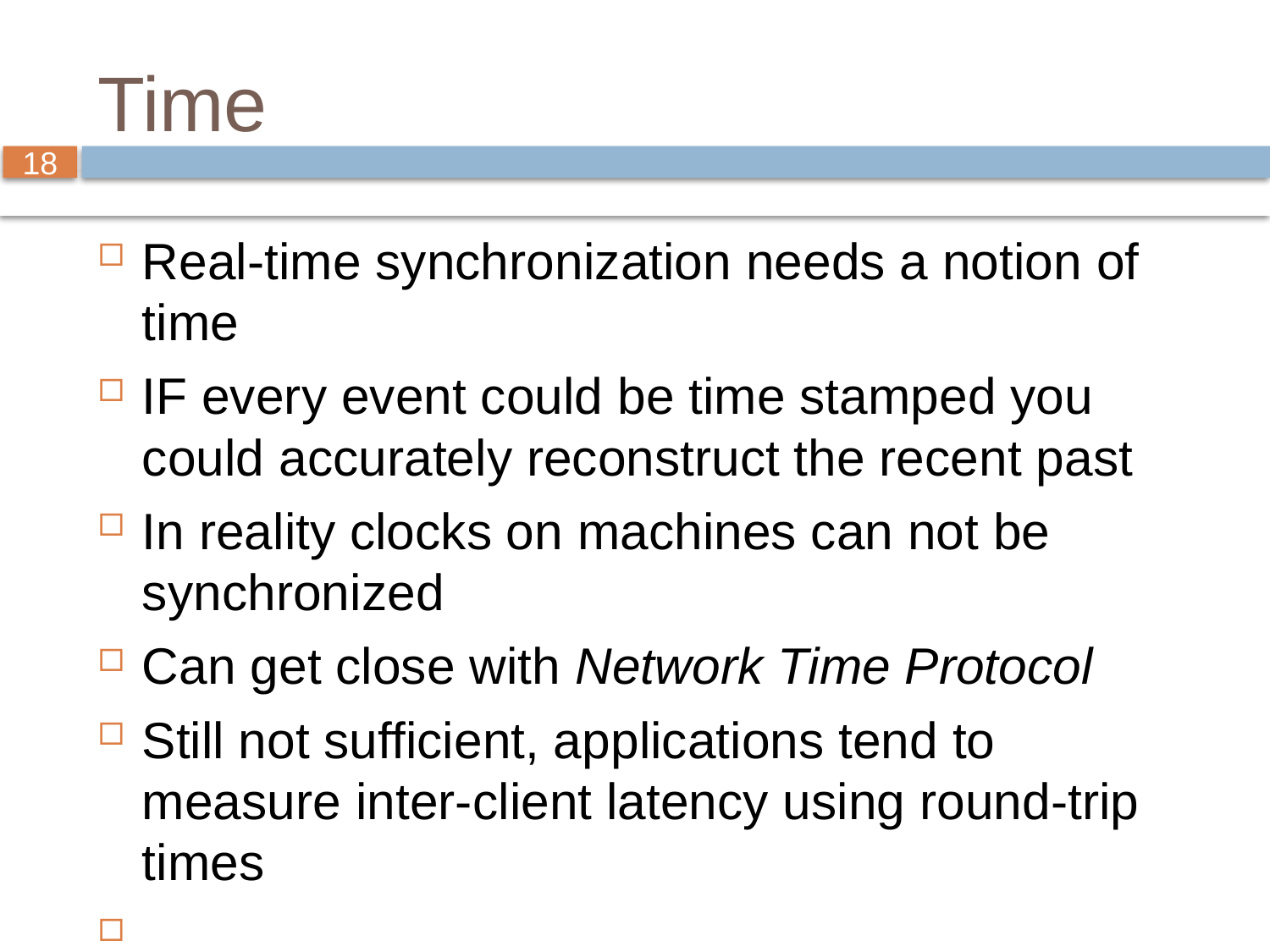

# Time
Real-time synchronization needs a notion of time
IF every event could be time stamped you could accurately reconstruct the recent past
In reality clocks on machines can not be synchronized
Can get close with Network Time Protocol
Still not sufficient, applications tend to measure inter-client latency using round-trip times